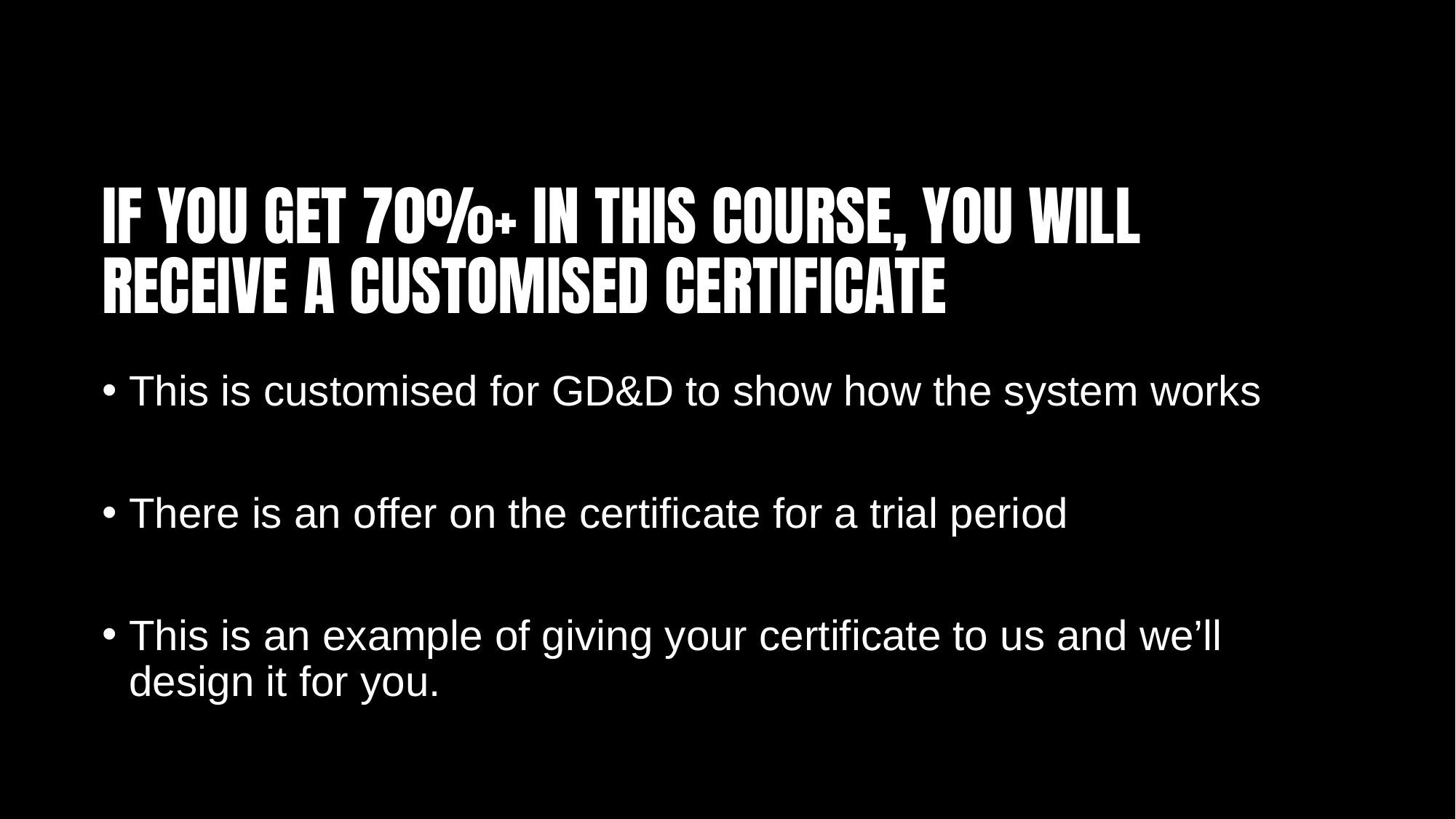

# IF YOU GET 70%+ IN THIS COURSE, YOU WILL RECEIVE A CUSTOMISED CERTIFICATE
This is customised for GD&D to show how the system works

There is an offer on the certificate for a trial period

This is an example of giving your certificate to us and we’ll design it for you.